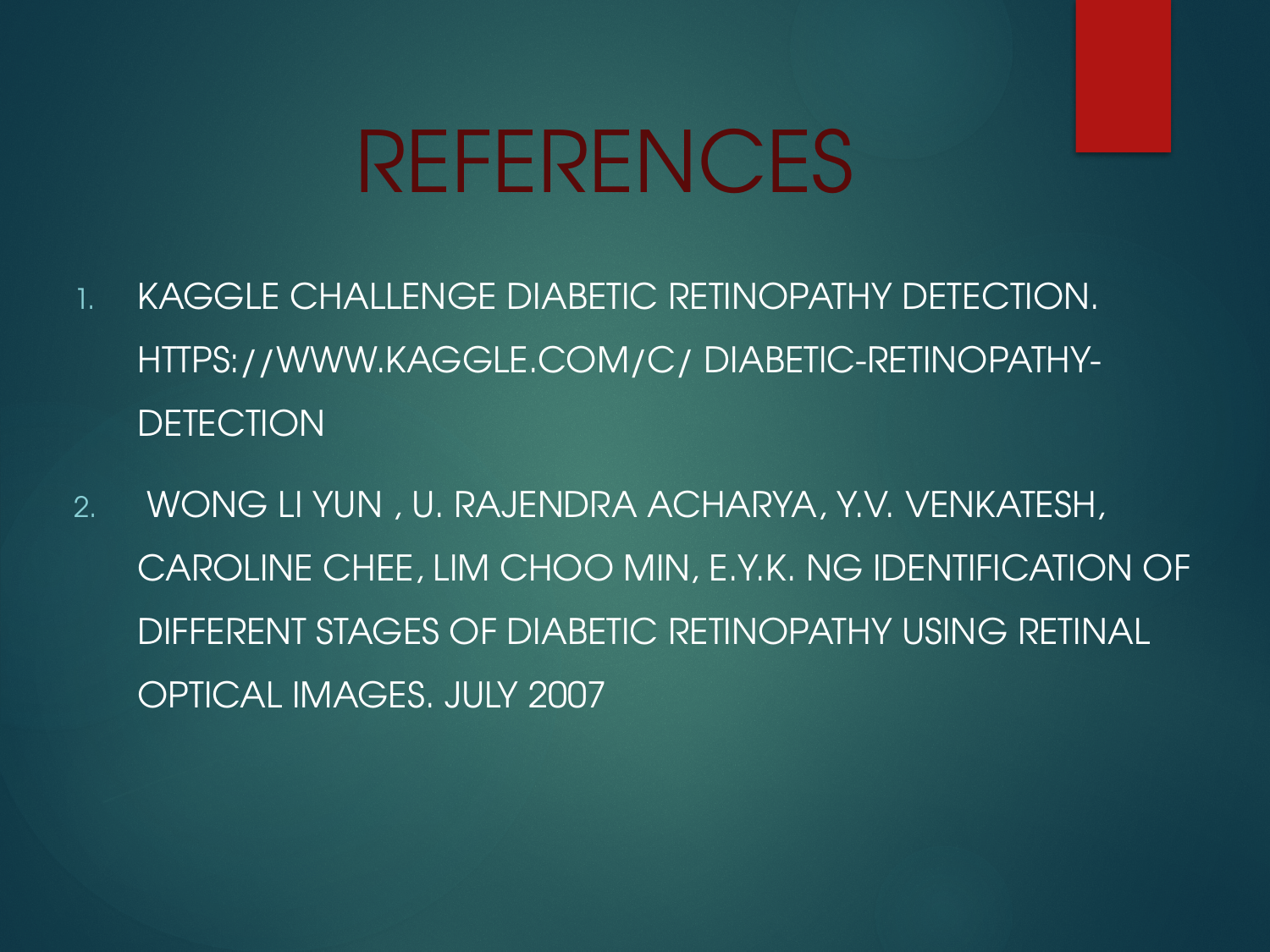

# REFERENCES
kaggle Challenge Diabetic Retinopathy Detection. https://www.kaggle.com/c/ diabetic-retinopathy-detection
 Wong Li Yun , U. Rajendra Acharya, Y.V. Venkatesh, Caroline Chee, Lim Choo Min, E.Y.K. Ng Identification of different stages of diabetic retinopathy using retinal optical images. July 2007